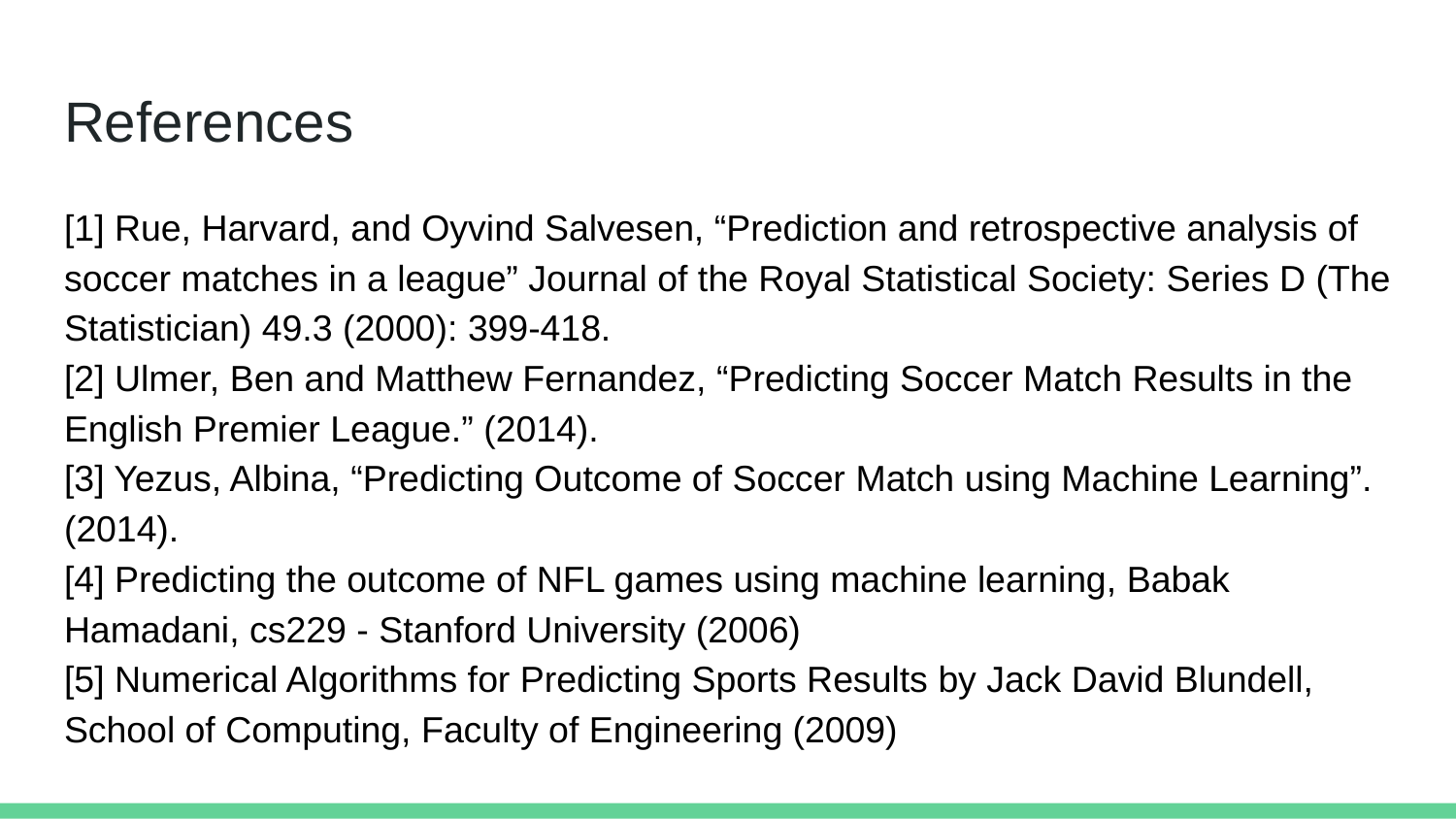

# References
[1] Rue, Harvard, and Oyvind Salvesen, “Prediction and retrospective analysis of soccer matches in a league” Journal of the Royal Statistical Society: Series D (The Statistician) 49.3 (2000): 399-418.
[2] Ulmer, Ben and Matthew Fernandez, “Predicting Soccer Match Results in the English Premier League.” (2014).
[3] Yezus, Albina, “Predicting Outcome of Soccer Match using Machine Learning”. (2014).
[4] Predicting the outcome of NFL games using machine learning, Babak Hamadani, cs229 - Stanford University (2006)
[5] Numerical Algorithms for Predicting Sports Results by Jack David Blundell, School of Computing, Faculty of Engineering (2009)